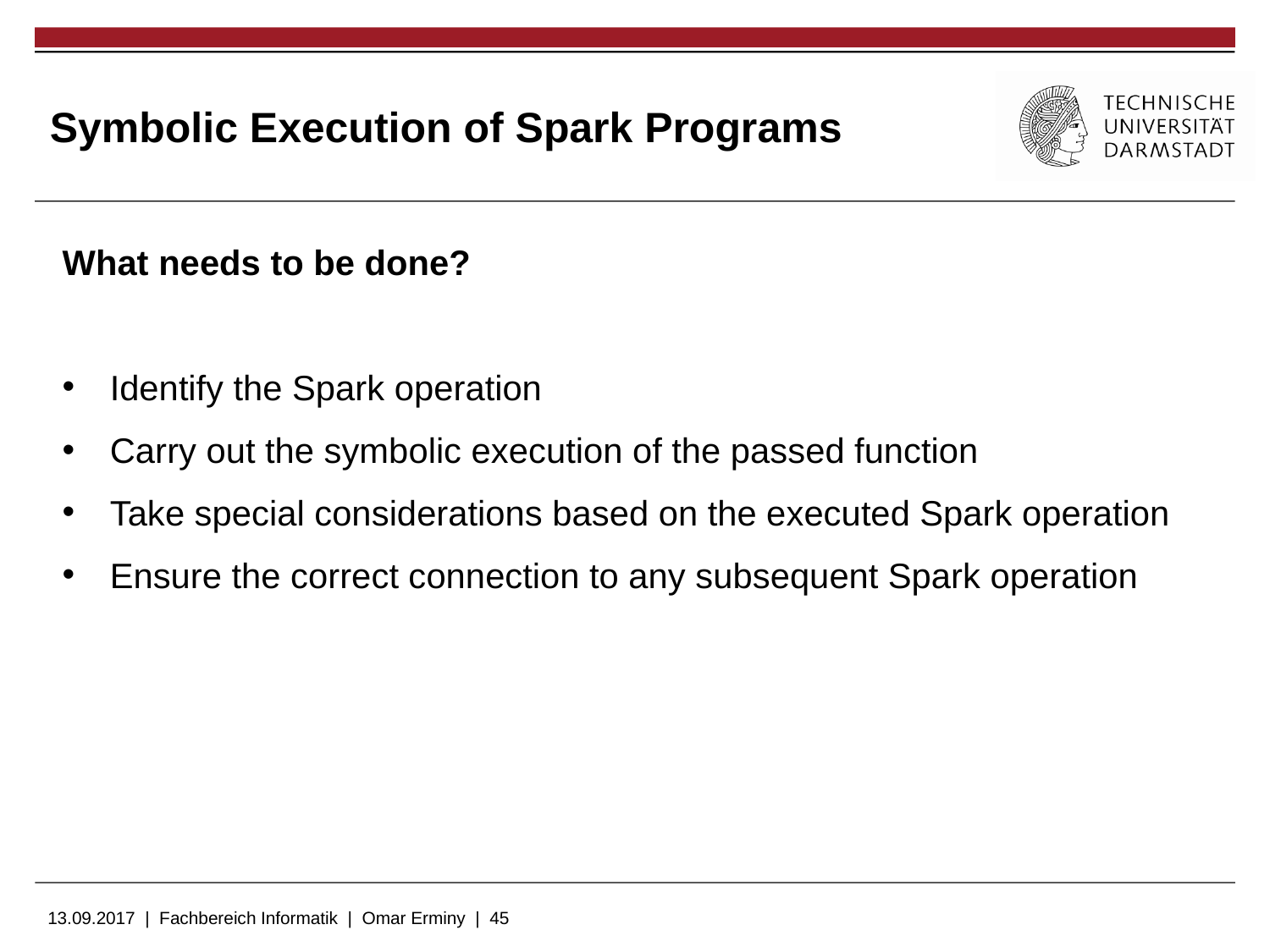

# Symbolic Execution of Spark Programs
What needs to be done?

Identify the Spark operation
Carry out the symbolic execution of the passed function
Take special considerations based on the executed Spark operation
Ensure the correct connection to any subsequent Spark operation